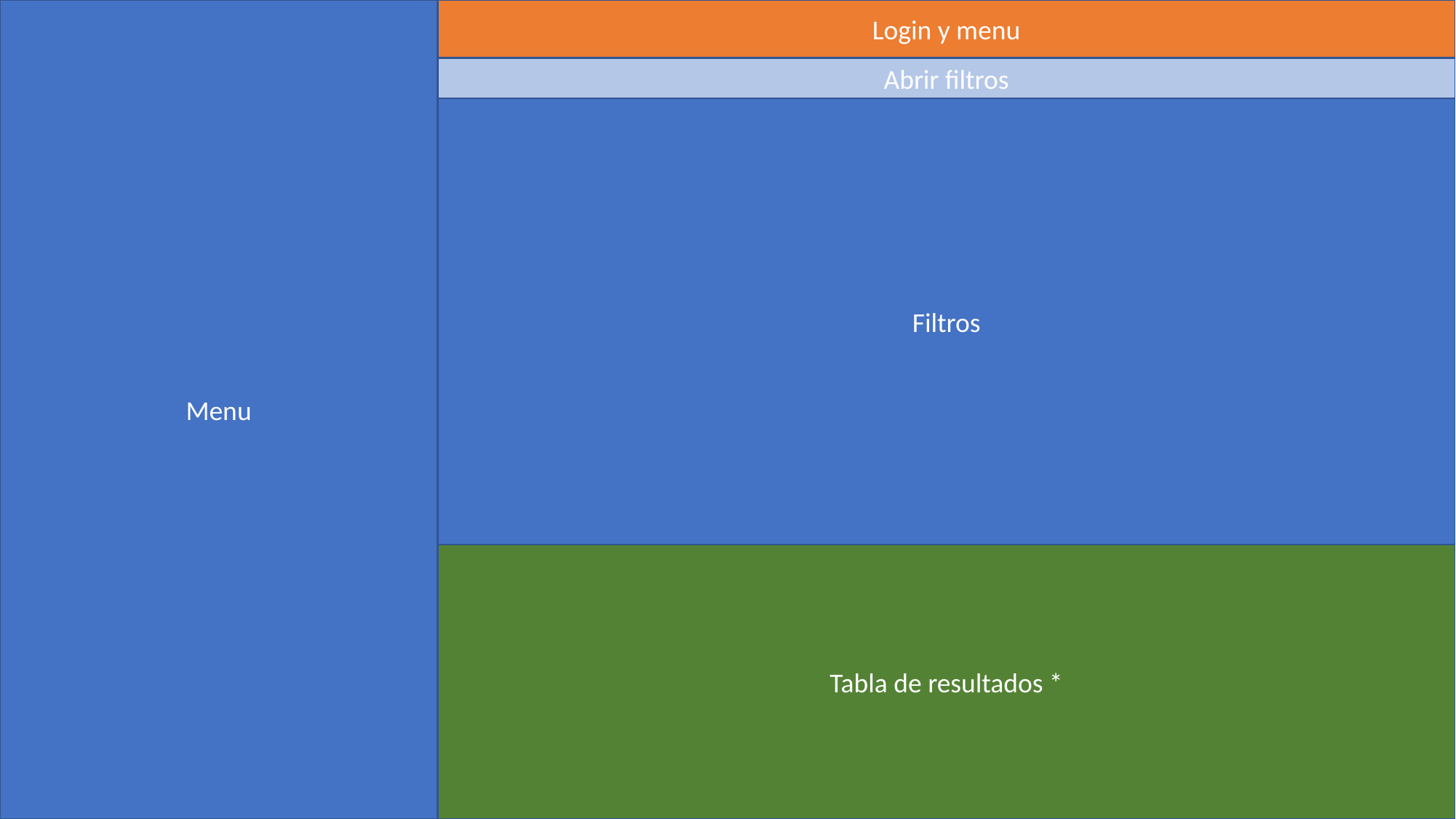

Menu
Login y menu
Abrir filtros
Filtros
Tabla de resultados *